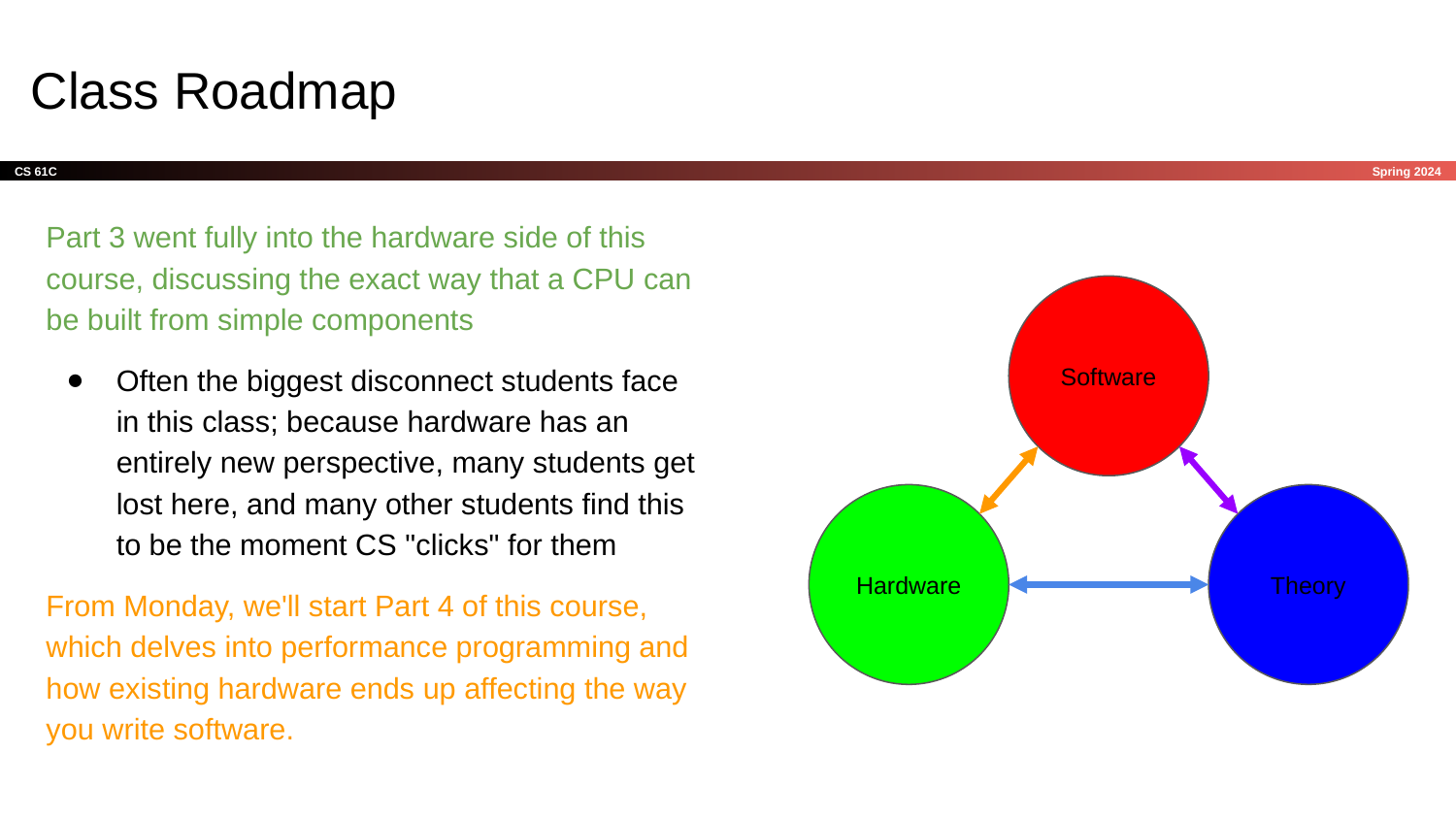

# Class Roadmap
Part 3 went fully into the hardware side of this course, discussing the exact way that a CPU can be built from simple components
Often the biggest disconnect students face in this class; because hardware has an entirely new perspective, many students get lost here, and many other students find this to be the moment CS "clicks" for them
From Monday, we'll start Part 4 of this course, which delves into performance programming and how existing hardware ends up affecting the way you write software.
Software
Hardware
Theory